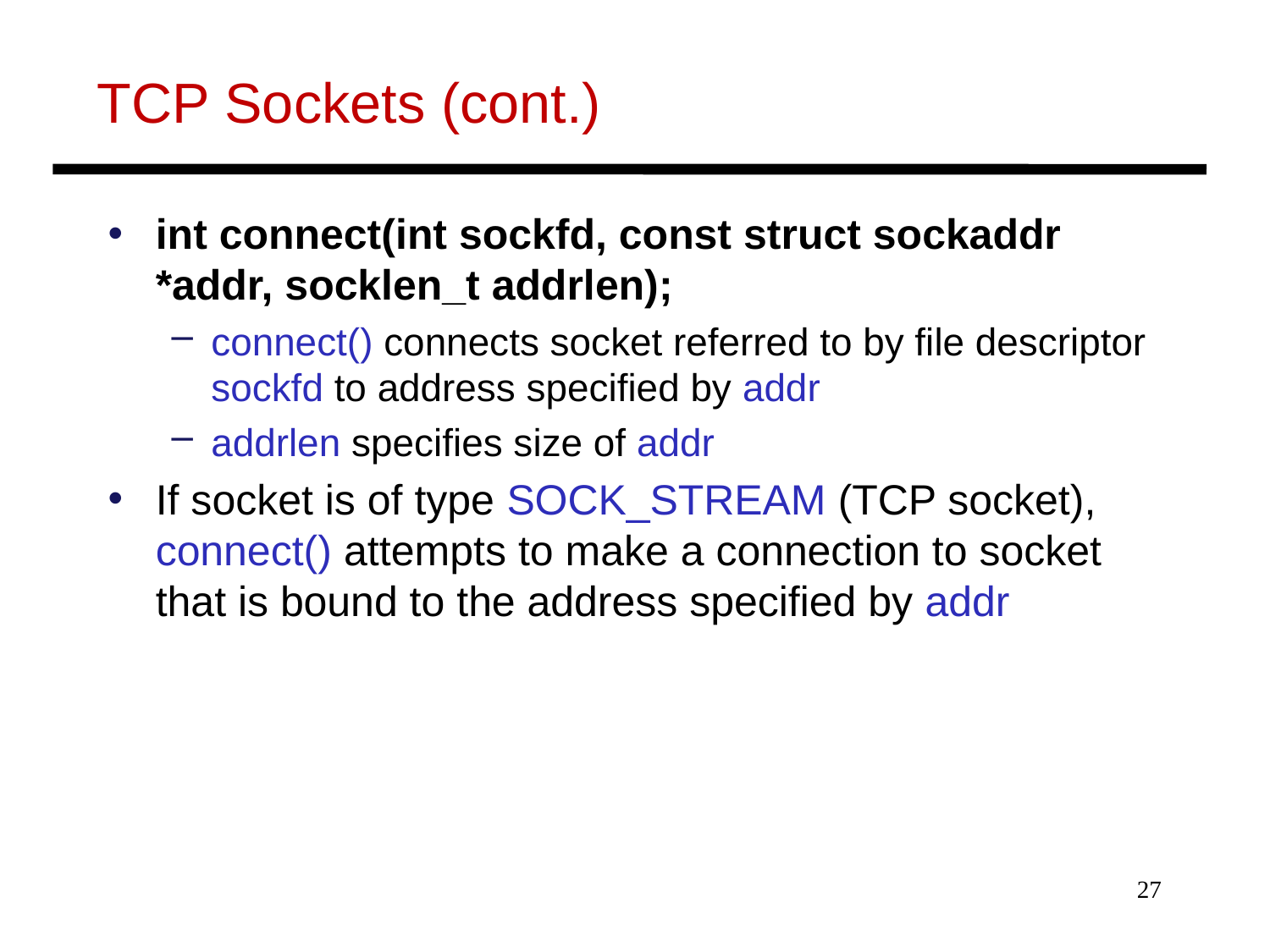

# TCP Sockets (cont.)
int connect(int sockfd, const struct sockaddr *addr, socklen_t addrlen);
connect() connects socket referred to by ﬁle descriptor sockfd to address speciﬁed by addr
addrlen speciﬁes size of addr
If socket is of type SOCK_STREAM (TCP socket), connect() attempts to make a connection to socket that is bound to the address speciﬁed by addr
27